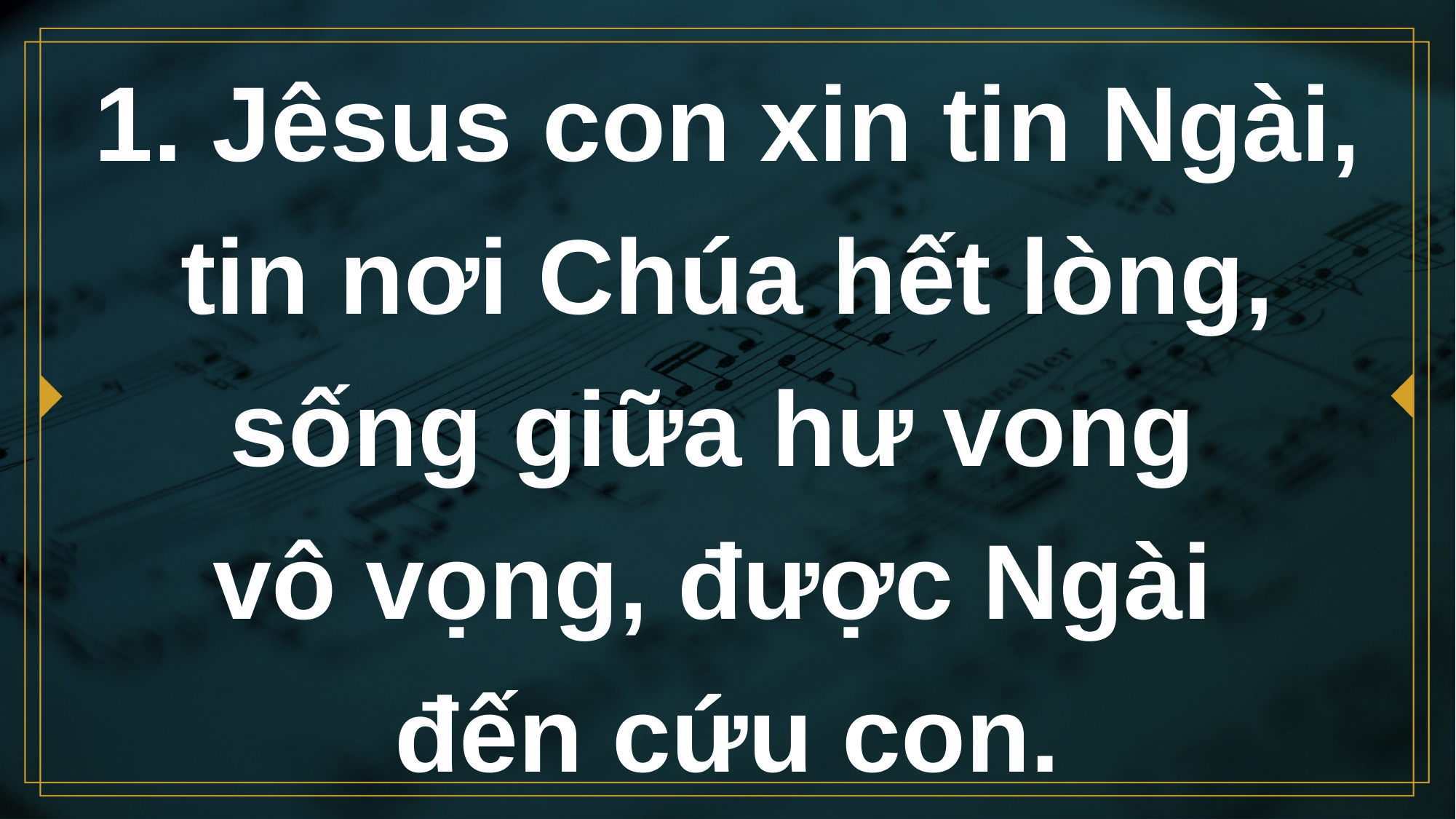

# 1. Jêsus con xin tin Ngài, tin nơi Chúa hết lòng, sống giữa hư vong vô vọng, được Ngài đến cứu con.